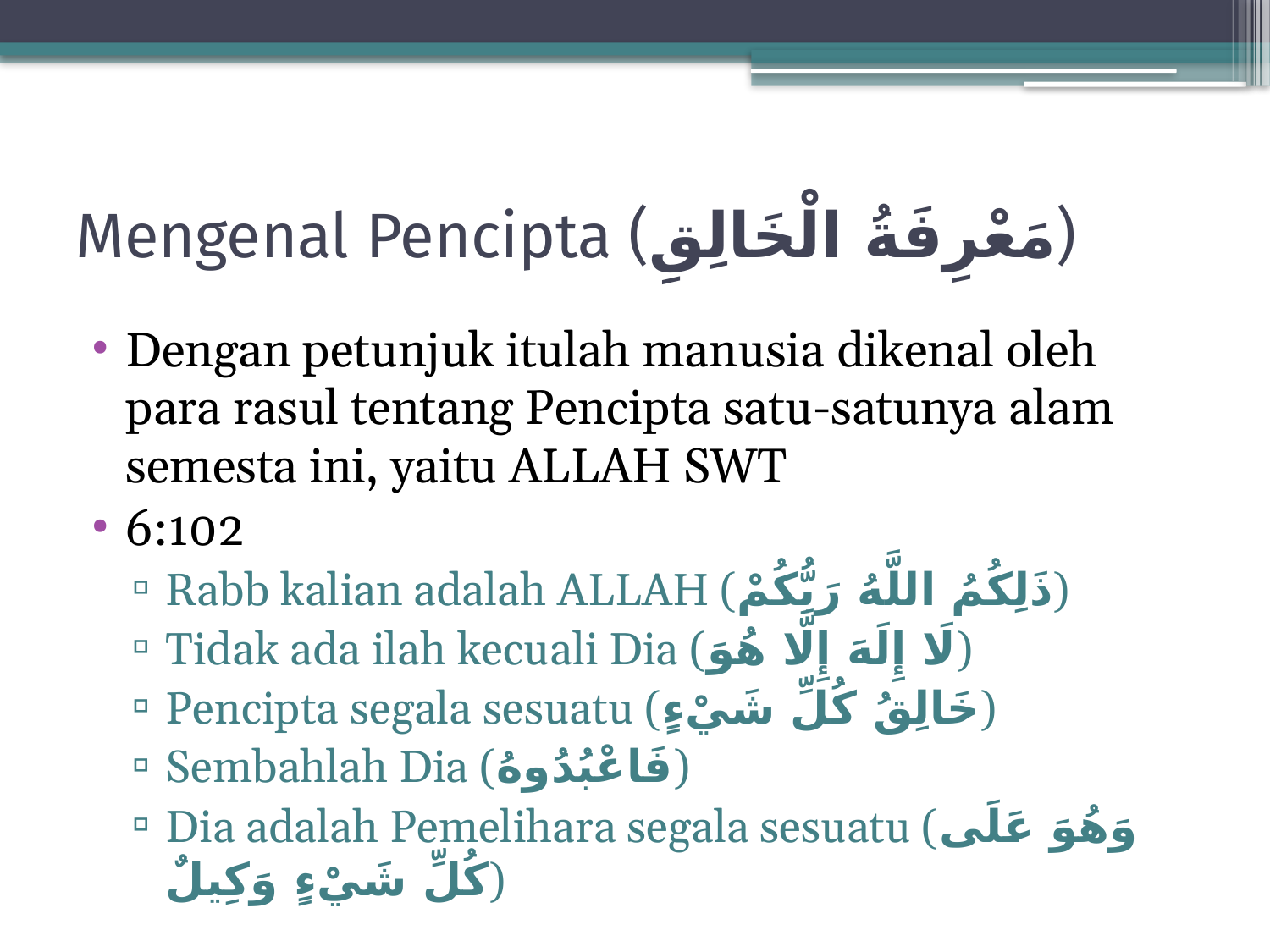

# Mengenal Pencipta (مَعْرِفَةُ الْخَالِقِ)
Dengan petunjuk itulah manusia dikenal oleh para rasul tentang Pencipta satu-satunya alam semesta ini, yaitu ALLAH SWT
6:102
Rabb kalian adalah ALLAH (ذَلِكُمُ اللَّهُ رَبُّكُمْ)
Tidak ada ilah kecuali Dia (لَا إِلَهَ إِلَّا هُوَ)
Pencipta segala sesuatu (خَالِقُ كُلِّ شَيْءٍ)
Sembahlah Dia (فَاعْبُدُوهُ)
Dia adalah Pemelihara segala sesuatu (وَهُوَ عَلَى كُلِّ شَيْءٍ وَكِيلٌ)